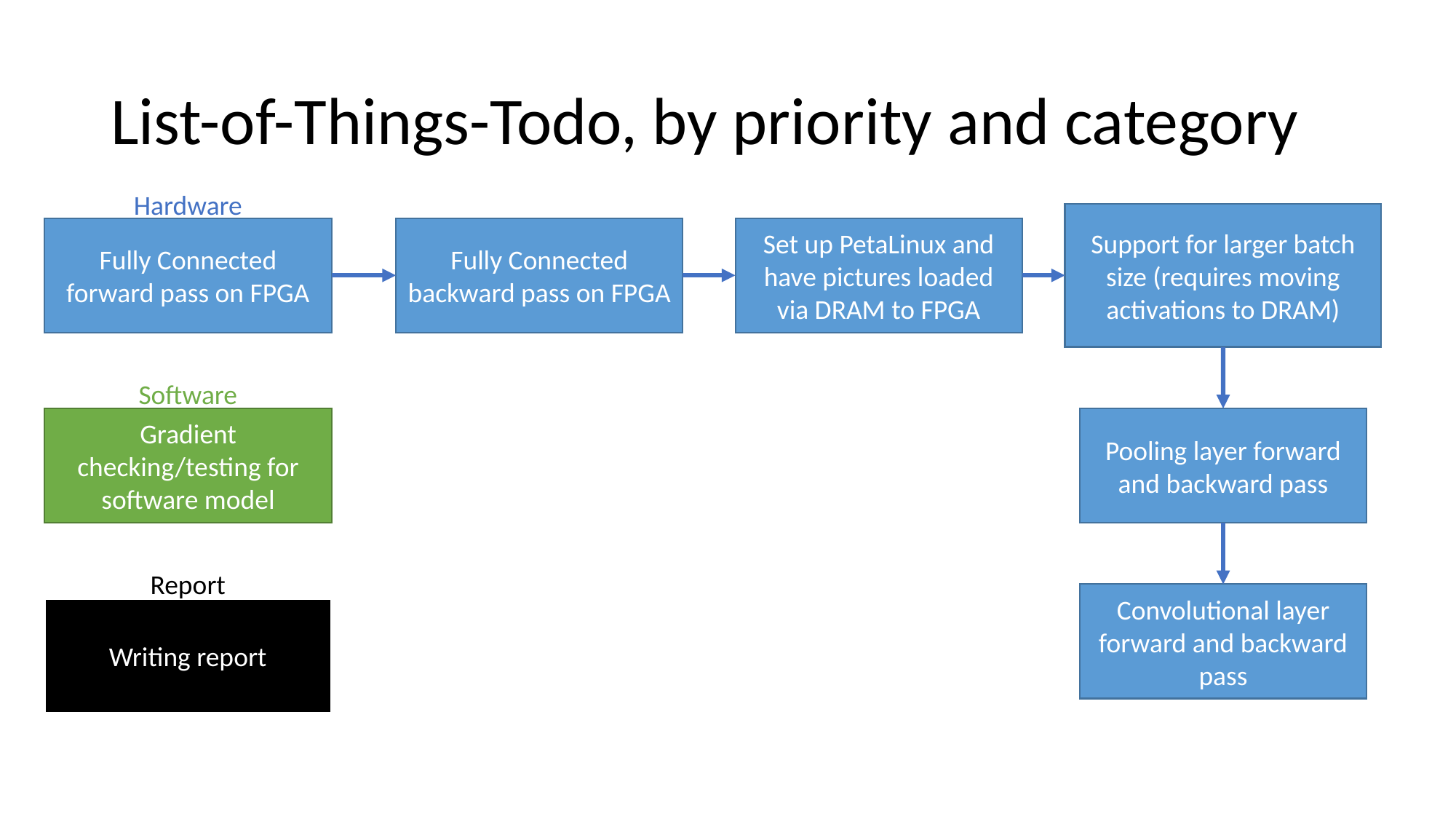

# List-of-Things-Todo, by priority and category
Hardware
Support for larger batch size (requires moving activations to DRAM)
Fully Connected forward pass on FPGA
Fully Connected backward pass on FPGA
Set up PetaLinux and have pictures loaded via DRAM to FPGA
Software
Gradient checking/testing for software model
Pooling layer forward and backward pass
Report
Convolutional layer forward and backward pass
Writing report